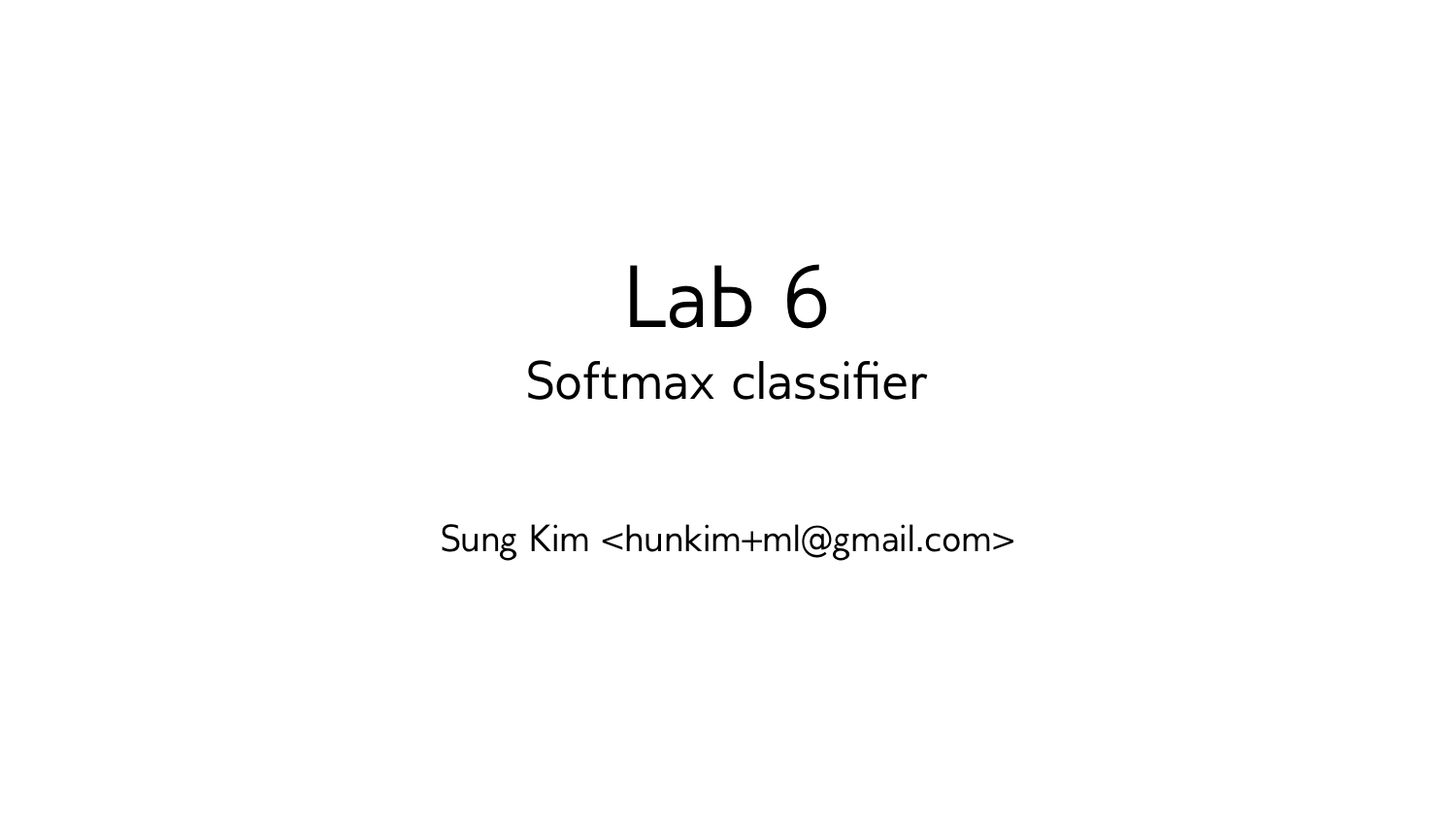

# Lab 6
Softmax classifier
Sung Kim <hunkim+ml@gmail.com>